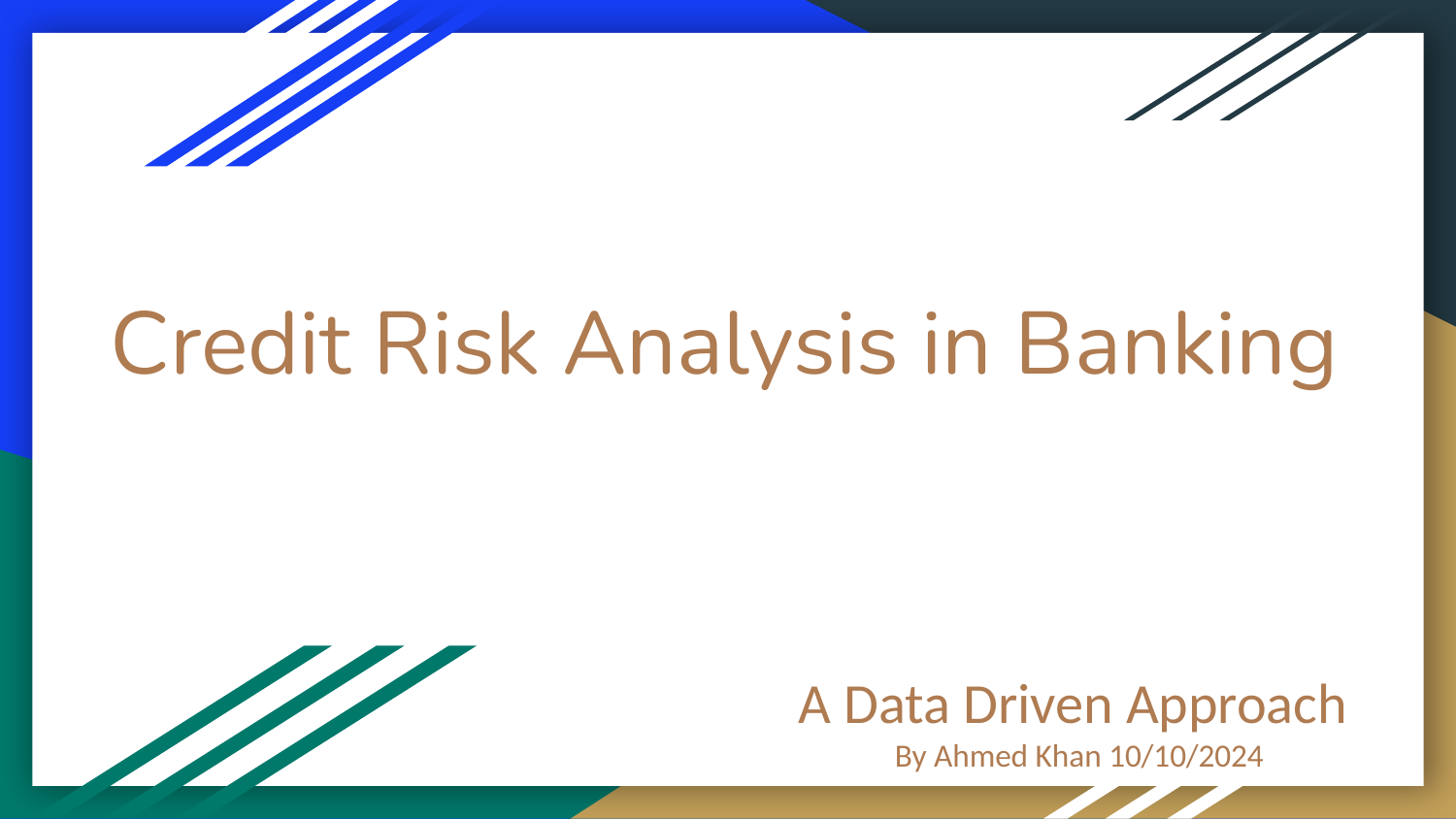

# Credit Risk Analysis in Banking
A Data Driven Approach
By Ahmed Khan 10/10/2024